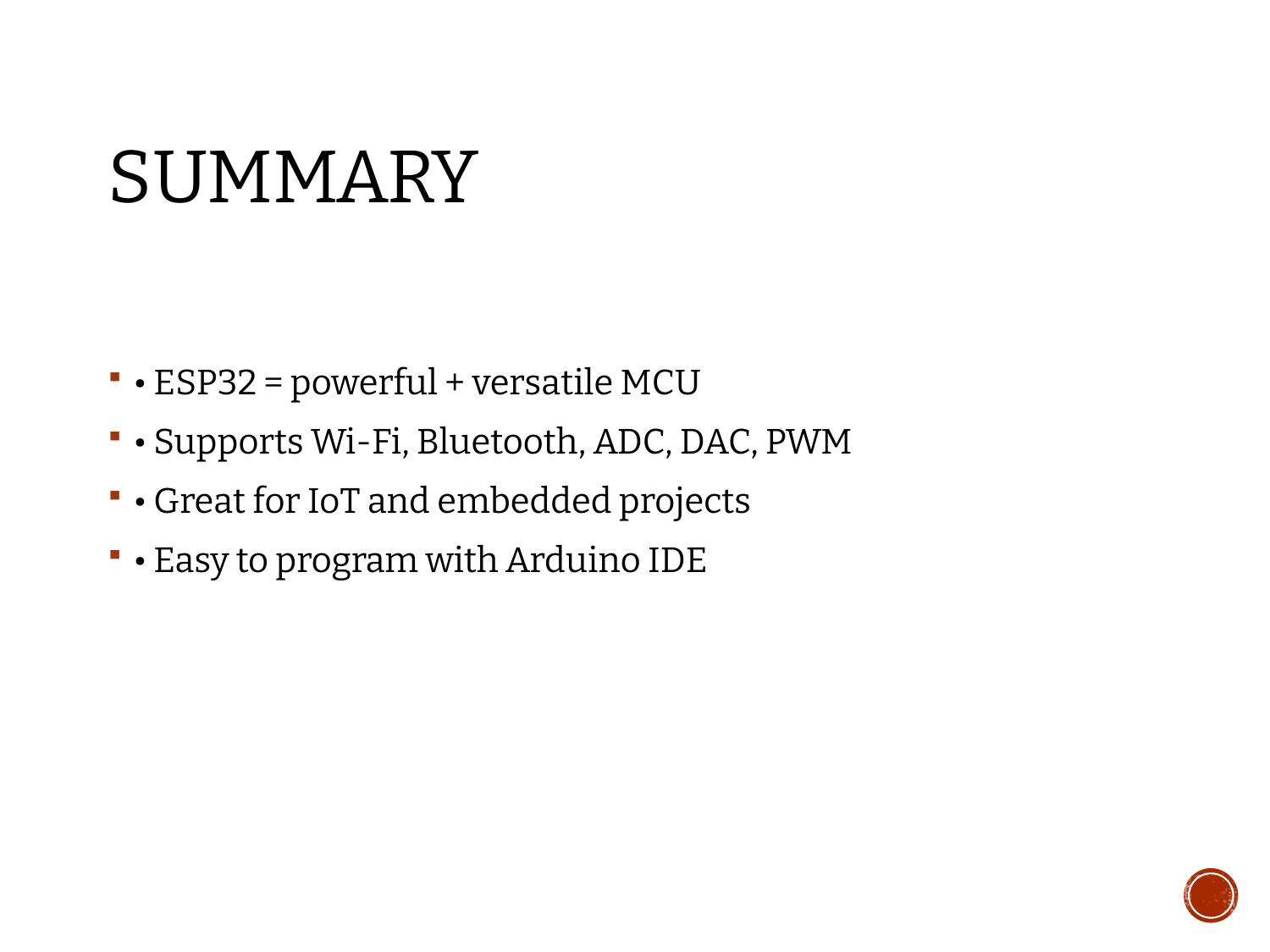

# Summary

• ESP32 = powerful + versatile MCU
• Supports Wi-Fi, Bluetooth, ADC, DAC, PWM
• Great for IoT and embedded projects
• Easy to program with Arduino IDE